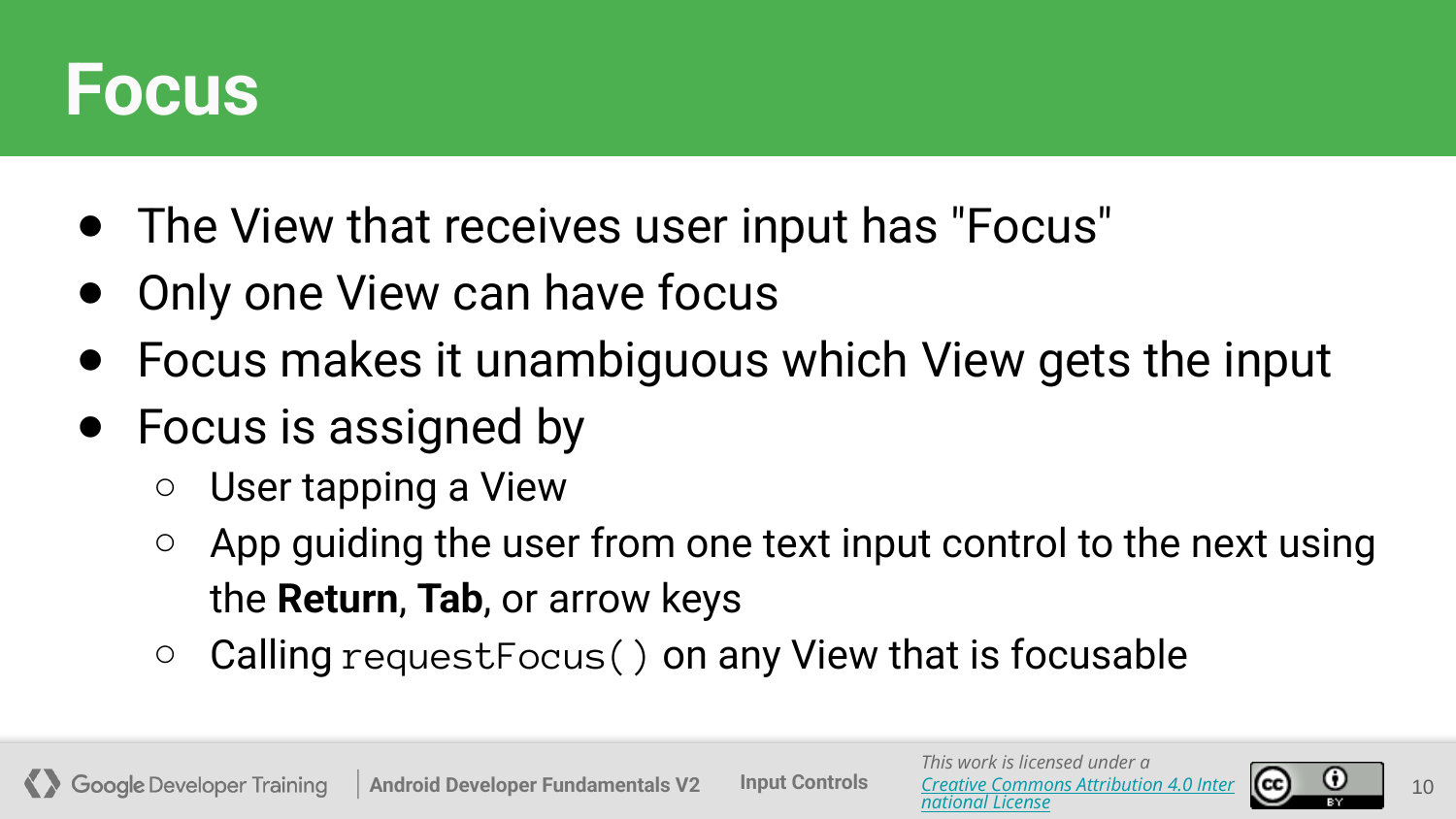

# Focus
The View that receives user input has "Focus"
Only one View can have focus
Focus makes it unambiguous which View gets the input
Focus is assigned by
User tapping a View
App guiding the user from one text input control to the next using the Return, Tab, or arrow keys
Calling requestFocus() on any View that is focusable
10